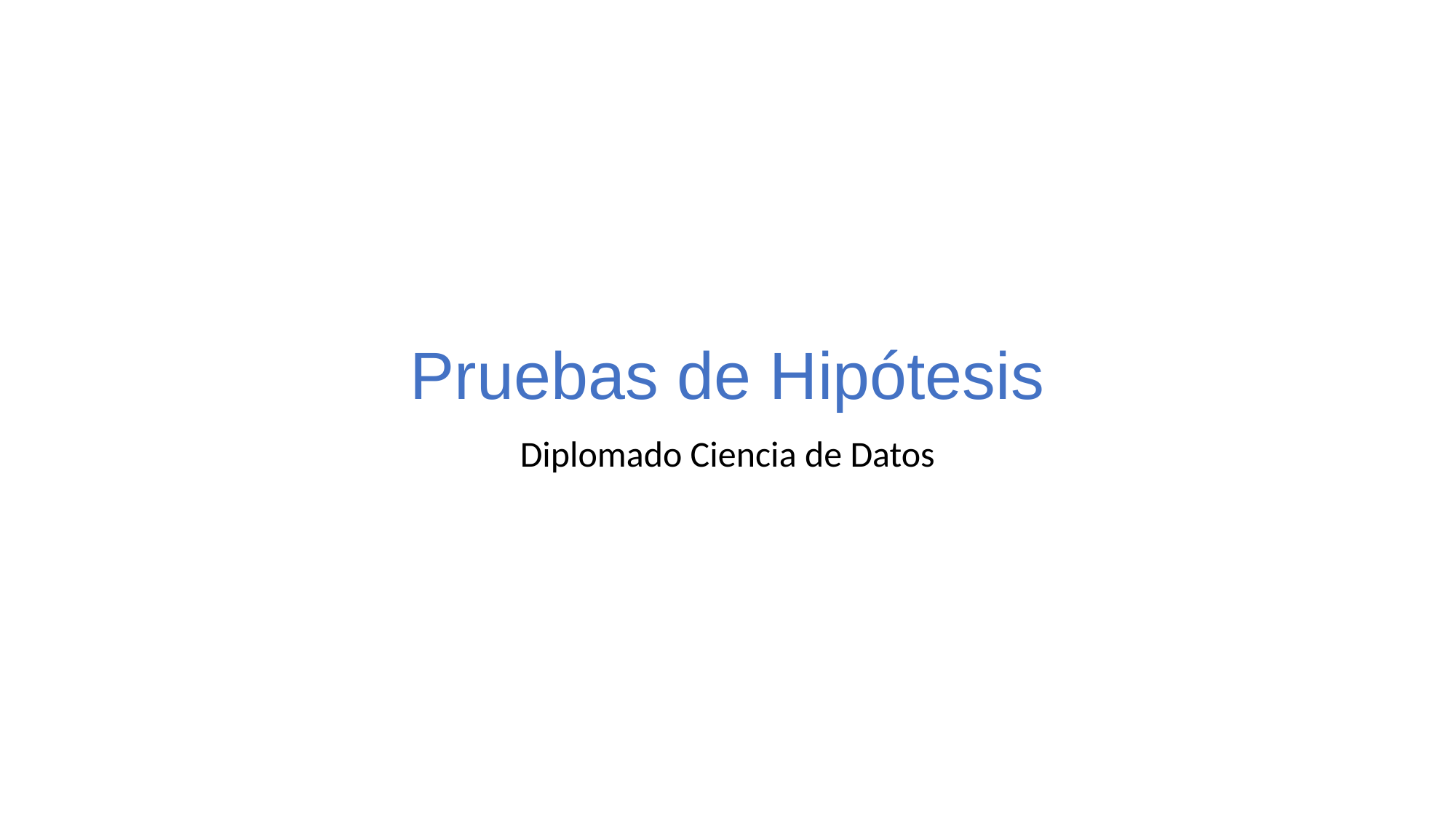

# Pruebas de Hipótesis
Diplomado Ciencia de Datos